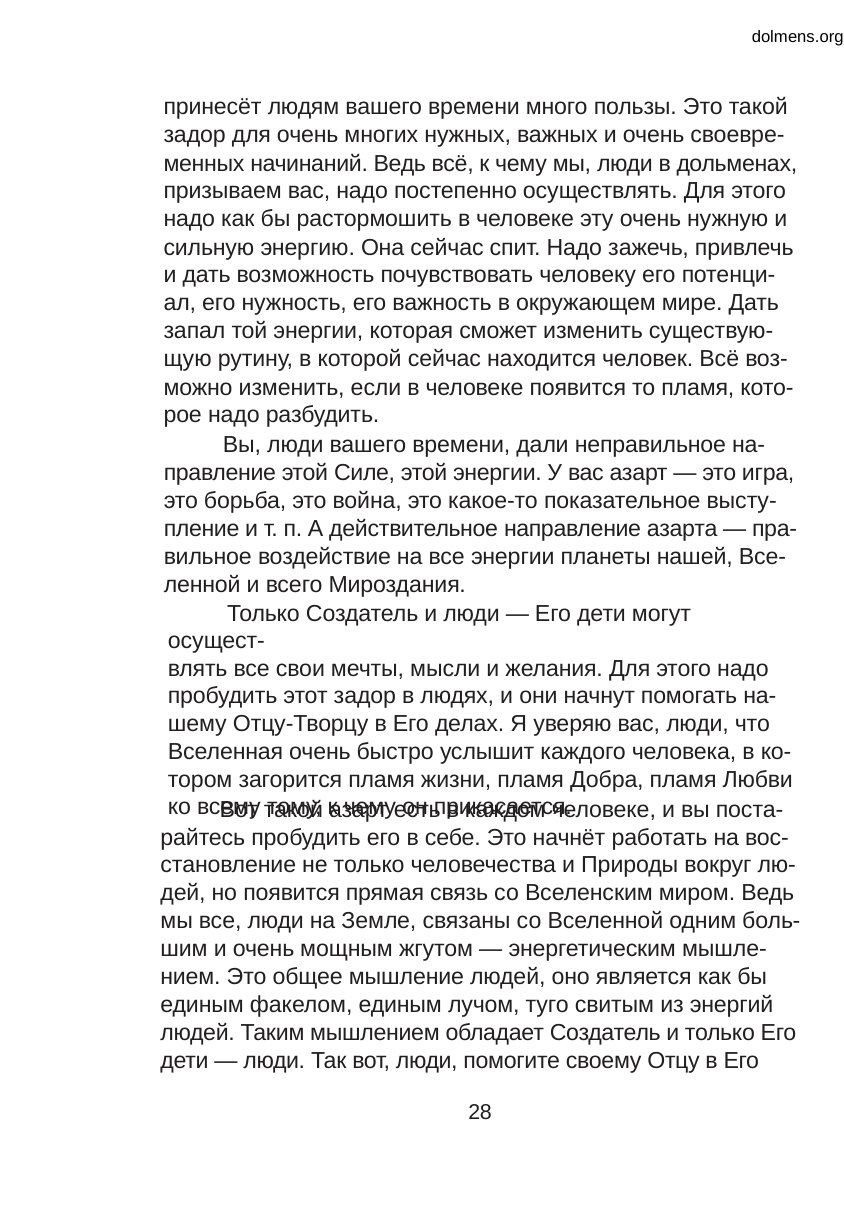

dolmens.org

принесёт людям вашего времени много пользы. Это такой
задор для очень многих нужных, важных и очень своевре-
менных начинаний. Ведь всё, к чему мы, люди в дольменах,
призываем вас, надо постепенно осуществлять. Для этого
надо как бы растормошить в человеке эту очень нужную и
сильную энергию. Она сейчас спит. Надо зажечь, привлечь
и дать возможность почувствовать человеку его потенци-
ал, его нужность, его важность в окружающем мире. Дать
запал той энергии, которая сможет изменить существую-
щую рутину, в которой сейчас находится человек. Всё воз-
можно изменить, если в человеке появится то пламя, кото-
рое надо разбудить.

Вы, люди вашего времени, дали неправильное на-
правление этой Силе, этой энергии. У вас азарт — это игра,
это борьба, это война, это какое-то показательное высту-
пление и т. п. А действительное направление азарта — пра-
вильное воздействие на все энергии планеты нашей, Все-
ленной и всего Мироздания.

Только Создатель и люди — Его дети могут осущест-
влять все свои мечты, мысли и желания. Для этого надо
пробудить этот задор в людях, и они начнут помогать на-
шему Отцу-Творцу в Его делах. Я уверяю вас, люди, что
Вселенная очень быстро услышит каждого человека, в ко-
тором загорится пламя жизни, пламя Добра, пламя Любви
ко всему тому, к чему он прикасается.

Вот такой азарт есть в каждом человеке, и вы поста-
райтесь пробудить его в себе. Это начнёт работать на вос-
становление не только человечества и Природы вокруг лю-
дей, но появится прямая связь со Вселенским миром. Ведь
мы все, люди на Земле, связаны со Вселенной одним боль-
шим и очень мощным жгутом — энергетическим мышле-
нием. Это общее мышление людей, оно является как бы
единым факелом, единым лучом, туго свитым из энергий
людей. Таким мышлением обладает Создатель и только Его
дети — люди. Так вот, люди, помогите своему Отцу в Его

28